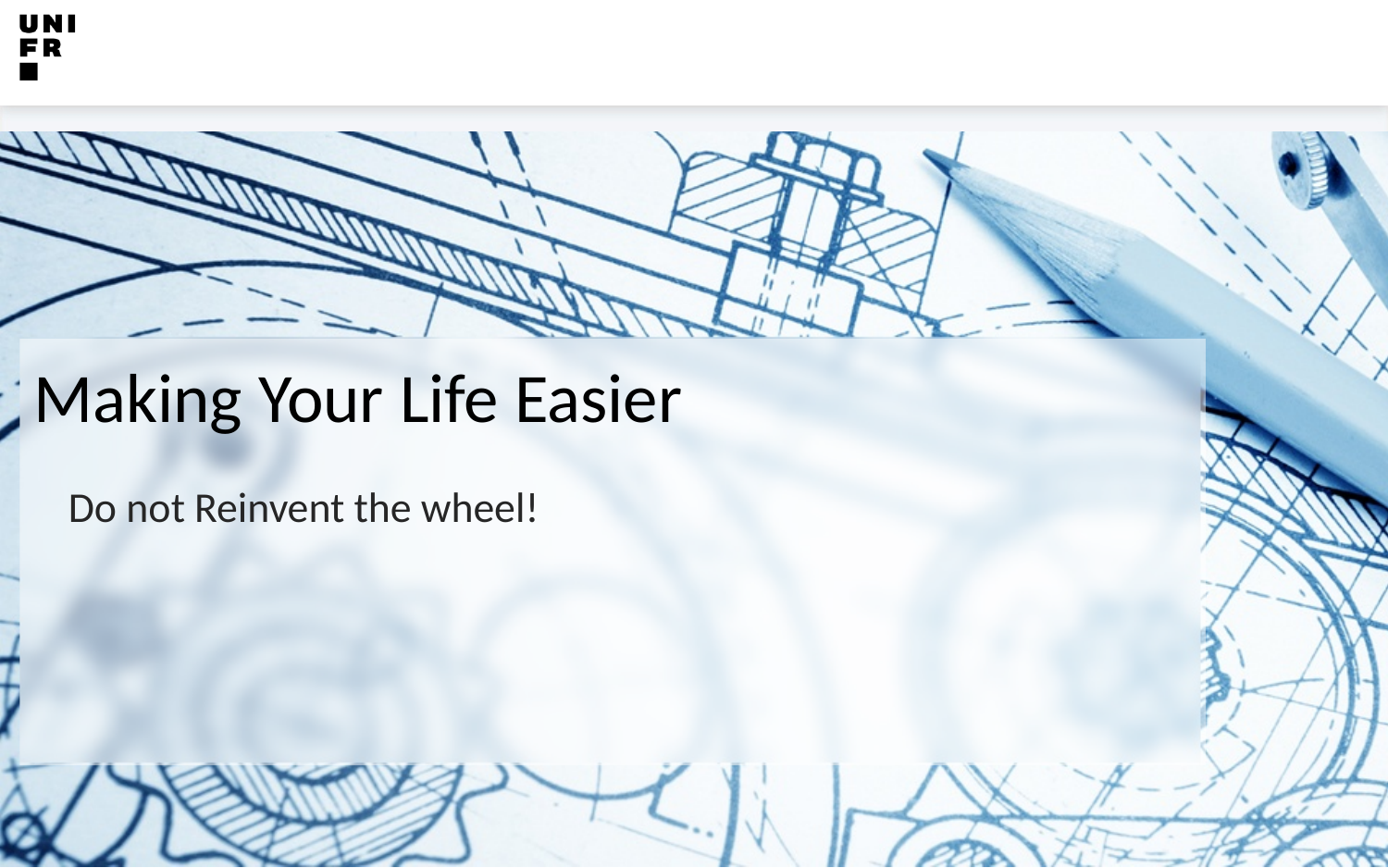

# Making Your Life Easier
Do not Reinvent the wheel!